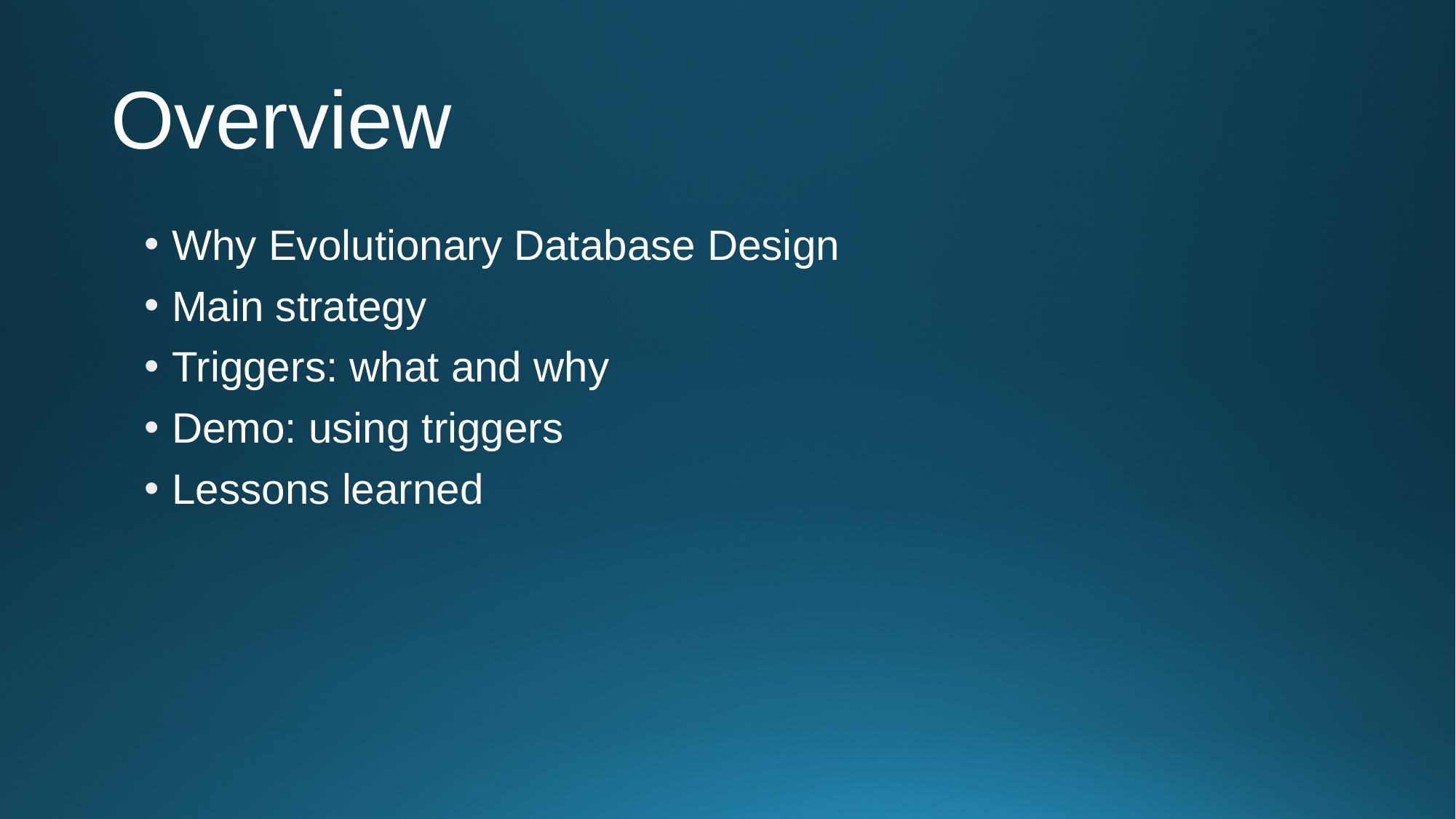

# Overview
Why Evolutionary Database Design
Main strategy
Triggers: what and why
Demo: using triggers
Lessons learned